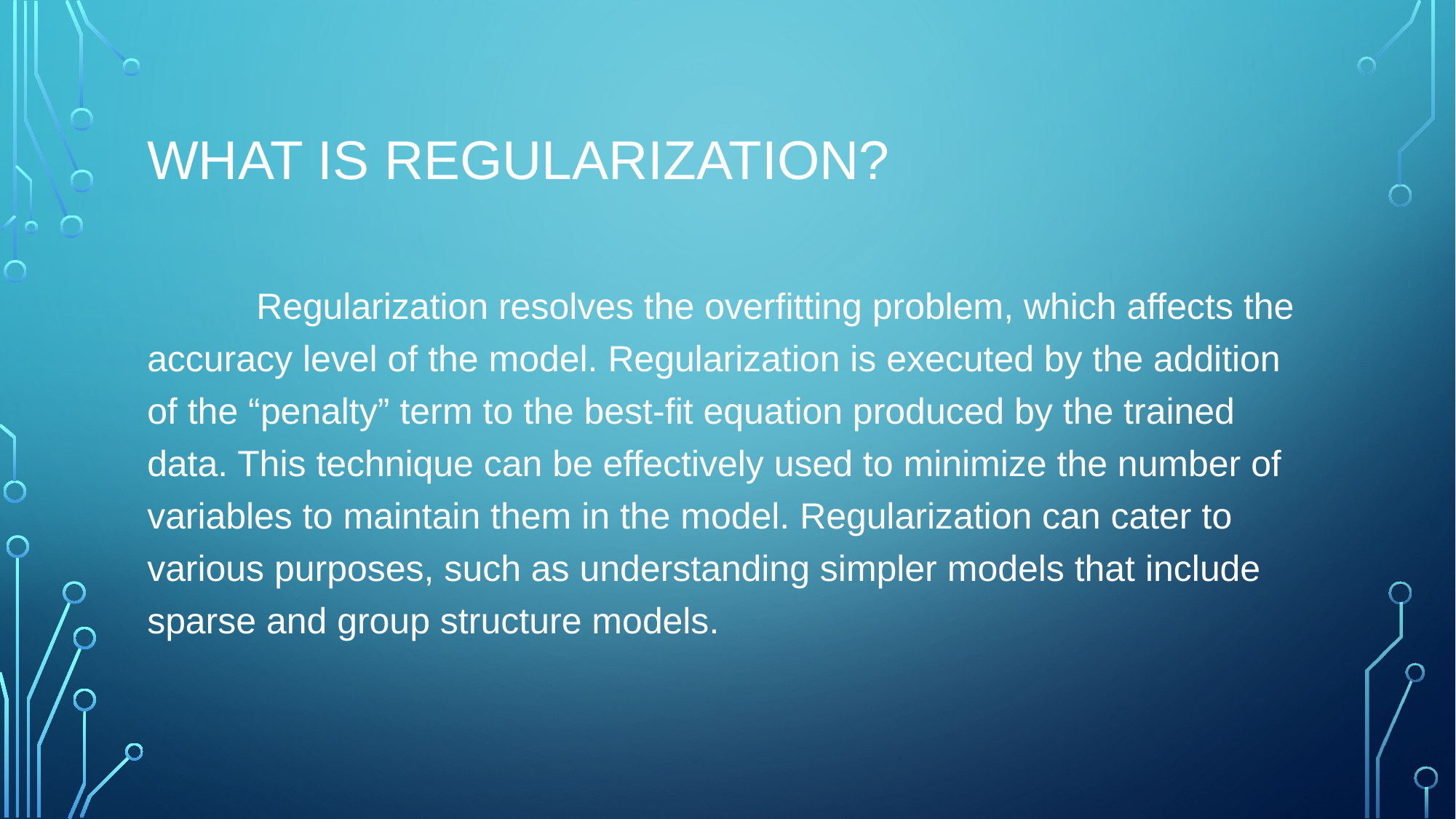

# What is regularization?
	Regularization resolves the overfitting problem, which affects the accuracy level of the model. Regularization is executed by the addition of the “penalty” term to the best-fit equation produced by the trained data. This technique can be effectively used to minimize the number of variables to maintain them in the model. Regularization can cater to various purposes, such as understanding simpler models that include sparse and group structure models.